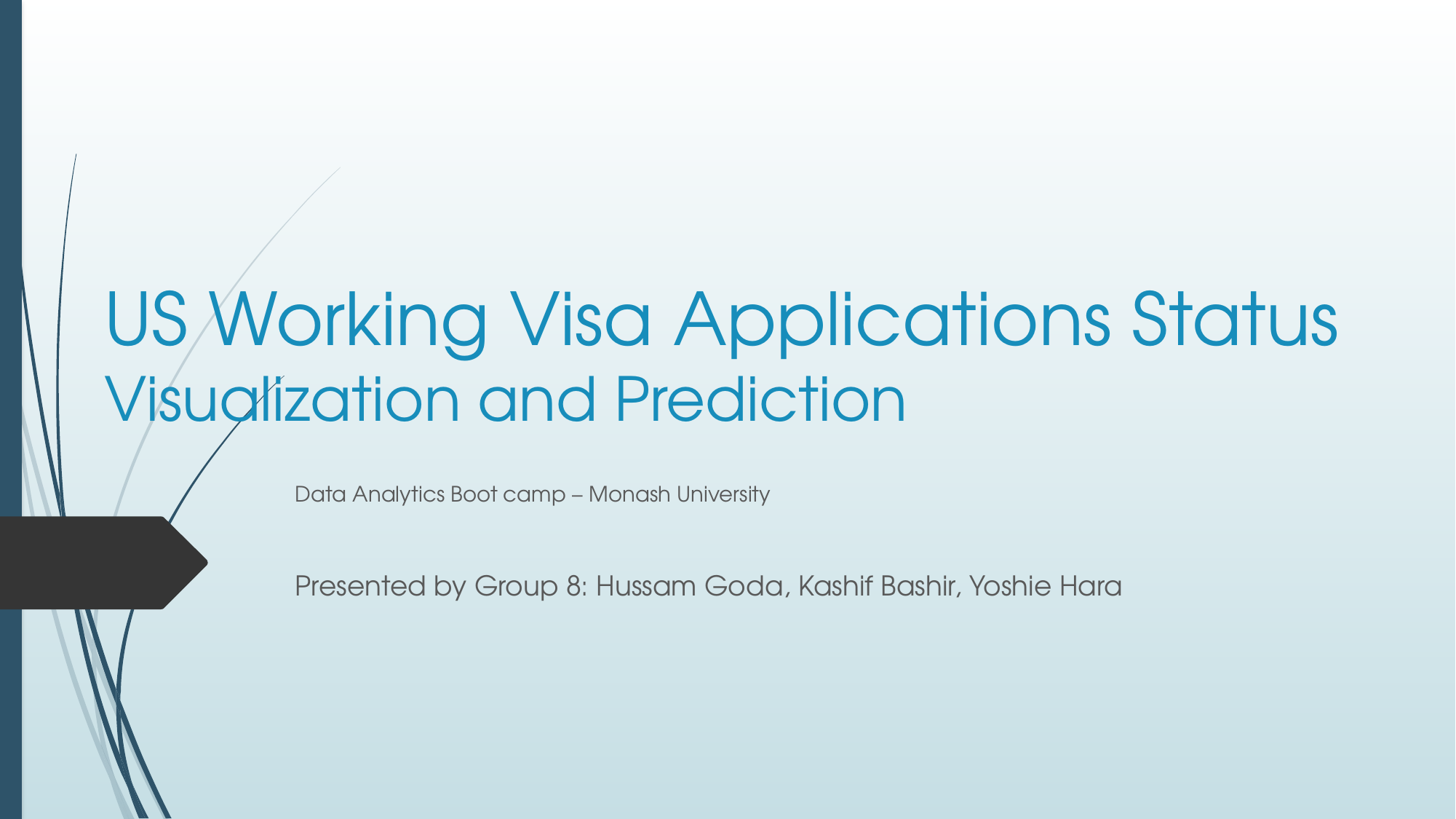

# US Working Visa Applications Status Visualization and Prediction
Data Analytics Boot camp – Monash University
Presented by Group 8: Hussam Goda, Kashif Bashir, Yoshie Hara